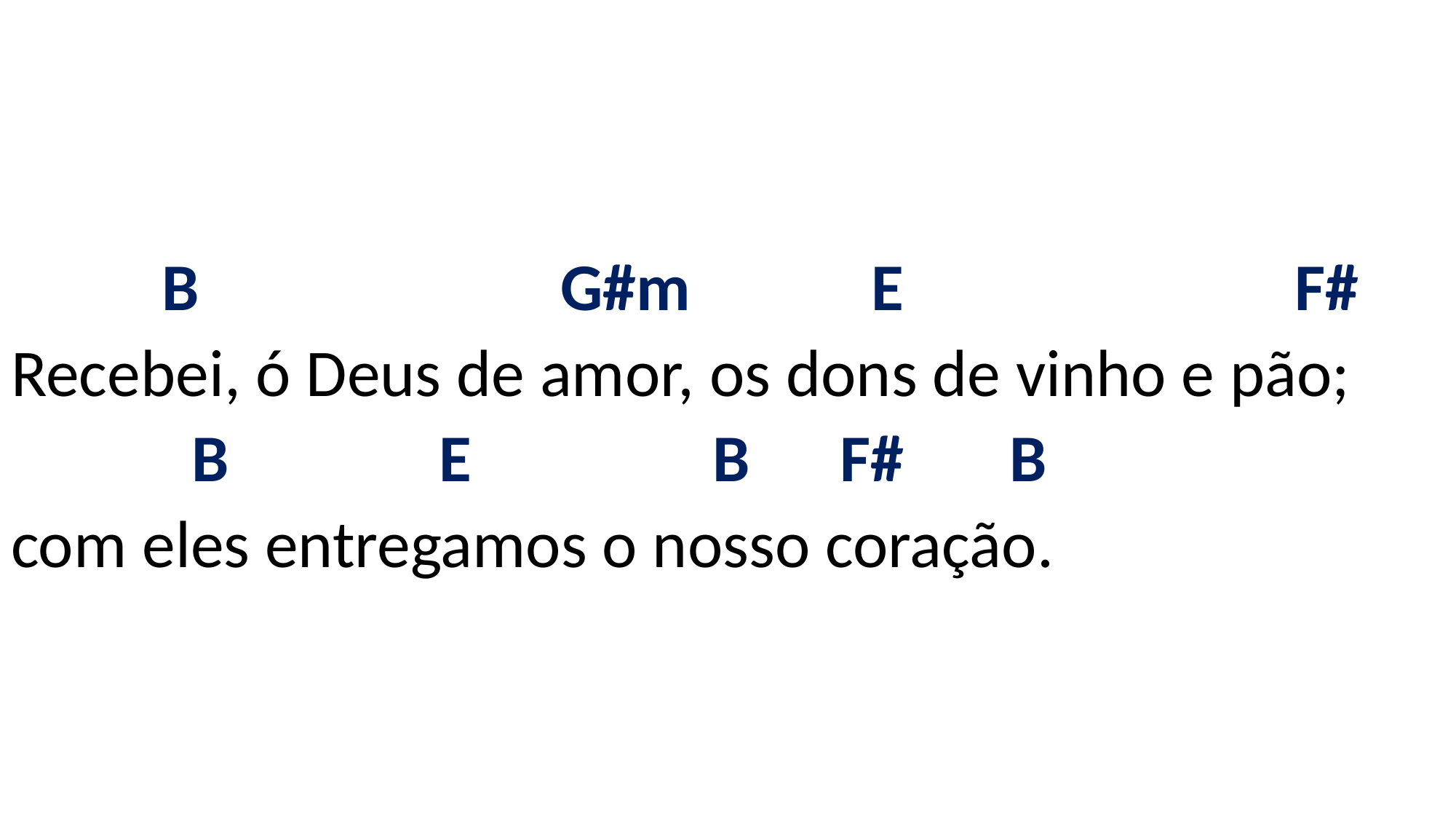

# B                        G#m            E                          F# Recebei, ó Deus de amor, os dons de vinho e pão; B              E                B      F#       B com eles entregamos o nosso coração.